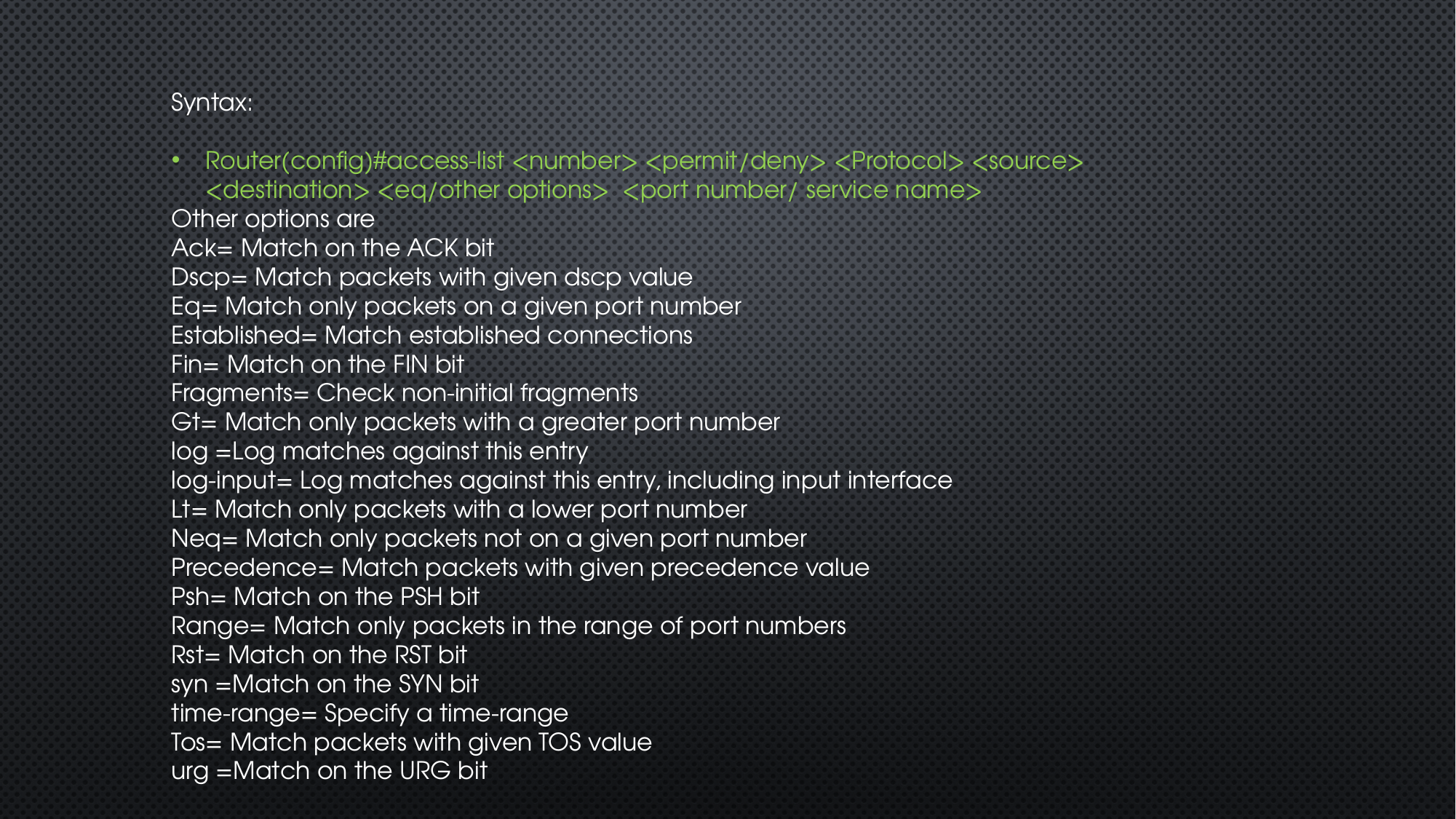

Syntax:

Router(config)#access-list <number> <permit/deny> <Protocol> <source> <destination> <eq/other options>  <port number/ service name>
Other options are
Ack= Match on the ACK bit
Dscp= Match packets with given dscp value
Eq= Match only packets on a given port number
Established= Match established connections
Fin= Match on the FIN bit
Fragments= Check non-initial fragments
Gt= Match only packets with a greater port number
log =Log matches against this entry
log-input= Log matches against this entry, including input interface
Lt= Match only packets with a lower port number
Neq= Match only packets not on a given port number
Precedence= Match packets with given precedence value
Psh= Match on the PSH bit
Range= Match only packets in the range of port numbers
Rst= Match on the RST bit
syn =Match on the SYN bit
time-range= Specify a time-range
Tos= Match packets with given TOS value
urg =Match on the URG bit